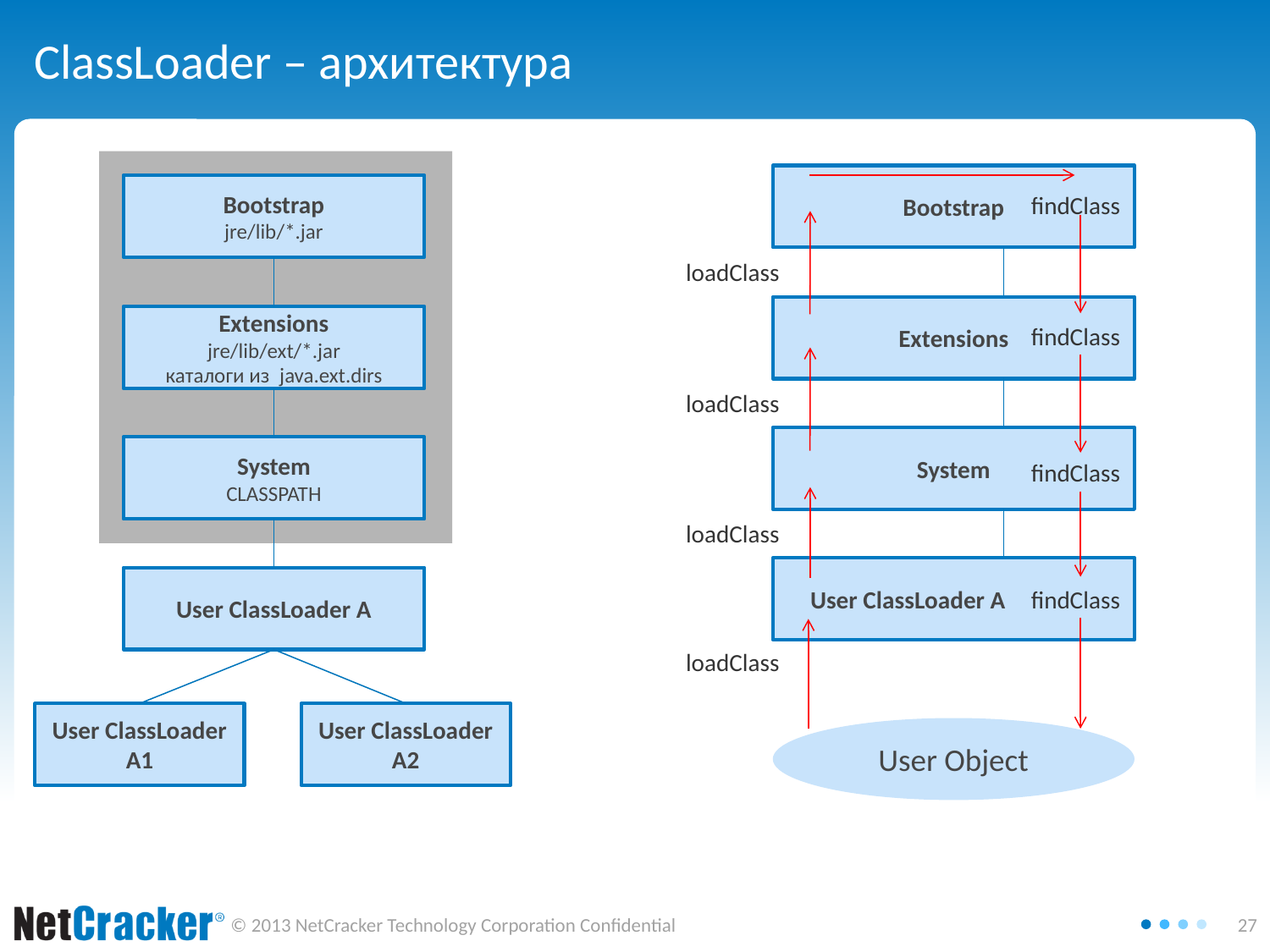

# ClassLoader – архитектура

Bootstrap
Bootstrap
jre/lib/*.jar
findClass
loadClass
Extensions
Extensions
jre/lib/ext/*.jar
каталоги из  java.ext.dirs
findClass
loadClass
System
System
CLASSPATH
findClass
loadClass
     User ClassLoader A
User ClassLoader A
findClass
loadClass
User ClassLoader A2
User ClassLoader A1
User Object